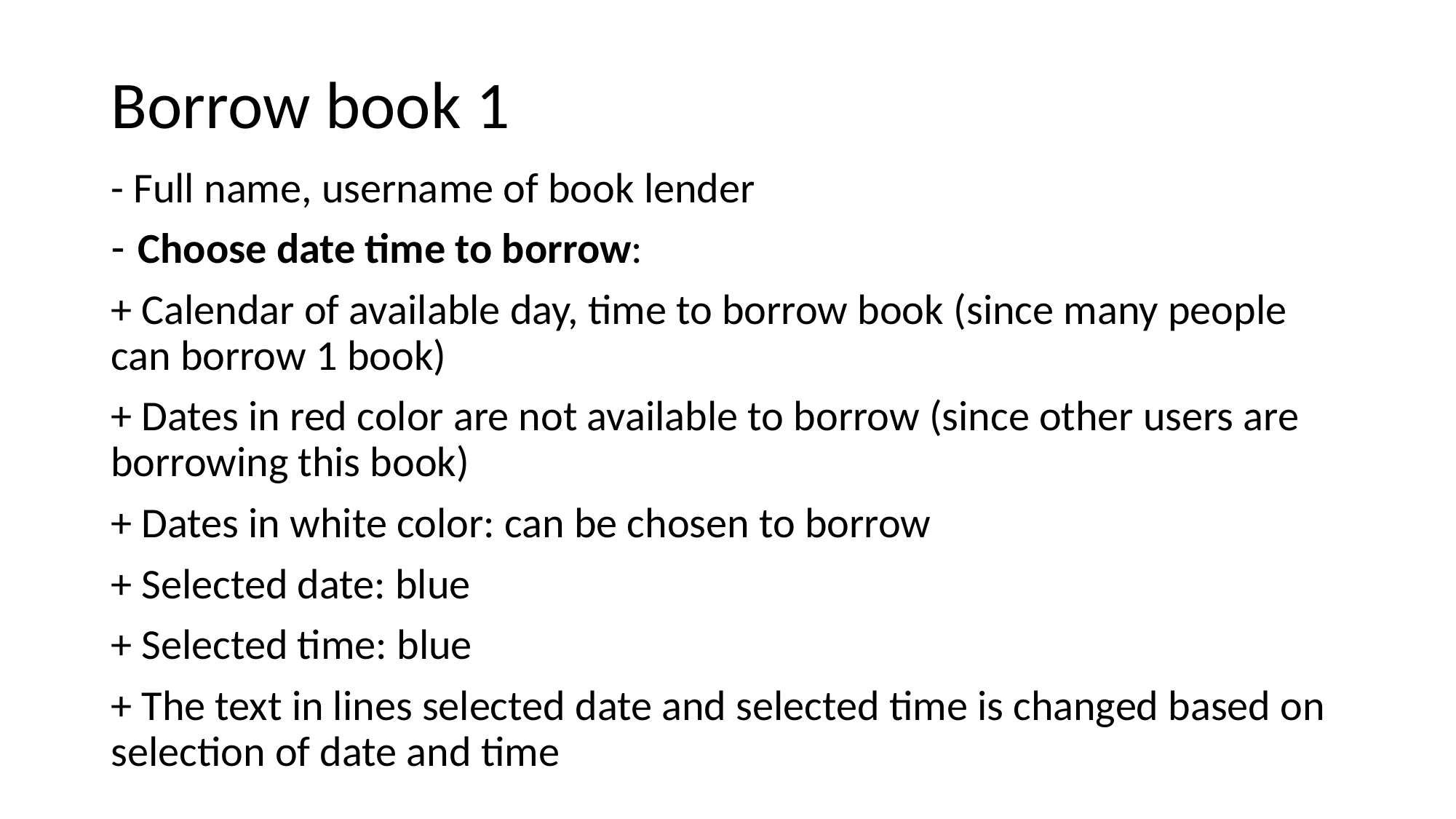

# Borrow book 1
- Full name, username of book lender
Choose date time to borrow:
+ Calendar of available day, time to borrow book (since many people can borrow 1 book)
+ Dates in red color are not available to borrow (since other users are borrowing this book)
+ Dates in white color: can be chosen to borrow
+ Selected date: blue
+ Selected time: blue
+ The text in lines selected date and selected time is changed based on selection of date and time